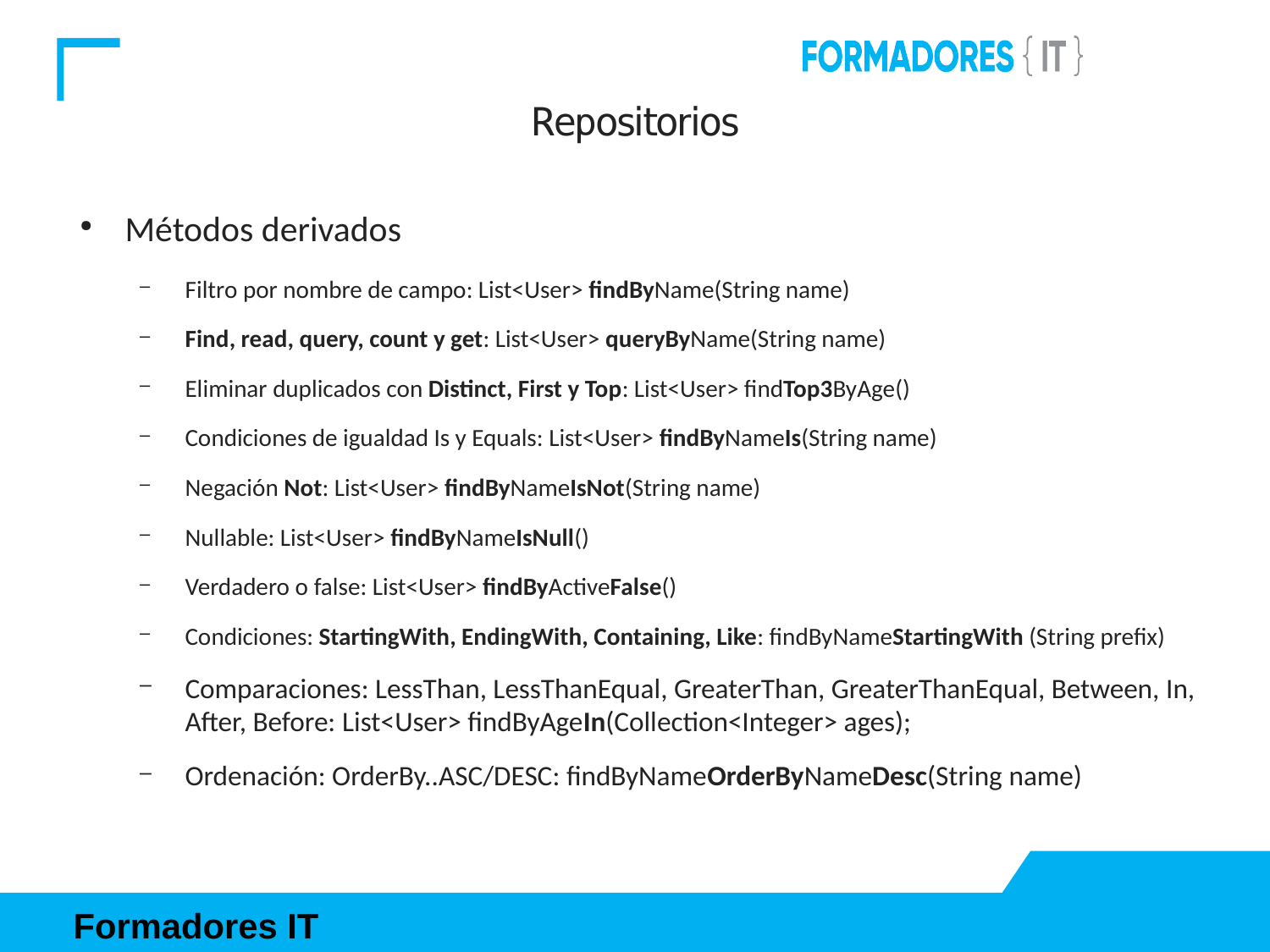

Repositorios
Métodos derivados
Filtro por nombre de campo: List<User> findByName(String name)
Find, read, query, count y get: List<User> queryByName(String name)
Eliminar duplicados con Distinct, First y Top: List<User> findTop3ByAge()
Condiciones de igualdad Is y Equals: List<User> findByNameIs(String name)
Negación Not: List<User> findByNameIsNot(String name)
Nullable: List<User> findByNameIsNull()
Verdadero o false: List<User> findByActiveFalse()
Condiciones: StartingWith, EndingWith, Containing, Like: findByNameStartingWith (String prefix)
Comparaciones: LessThan, LessThanEqual, GreaterThan, GreaterThanEqual, Between, In, After, Before: List<User> findByAgeIn(Collection<Integer> ages);
Ordenación: OrderBy..ASC/DESC: findByNameOrderByNameDesc(String name)